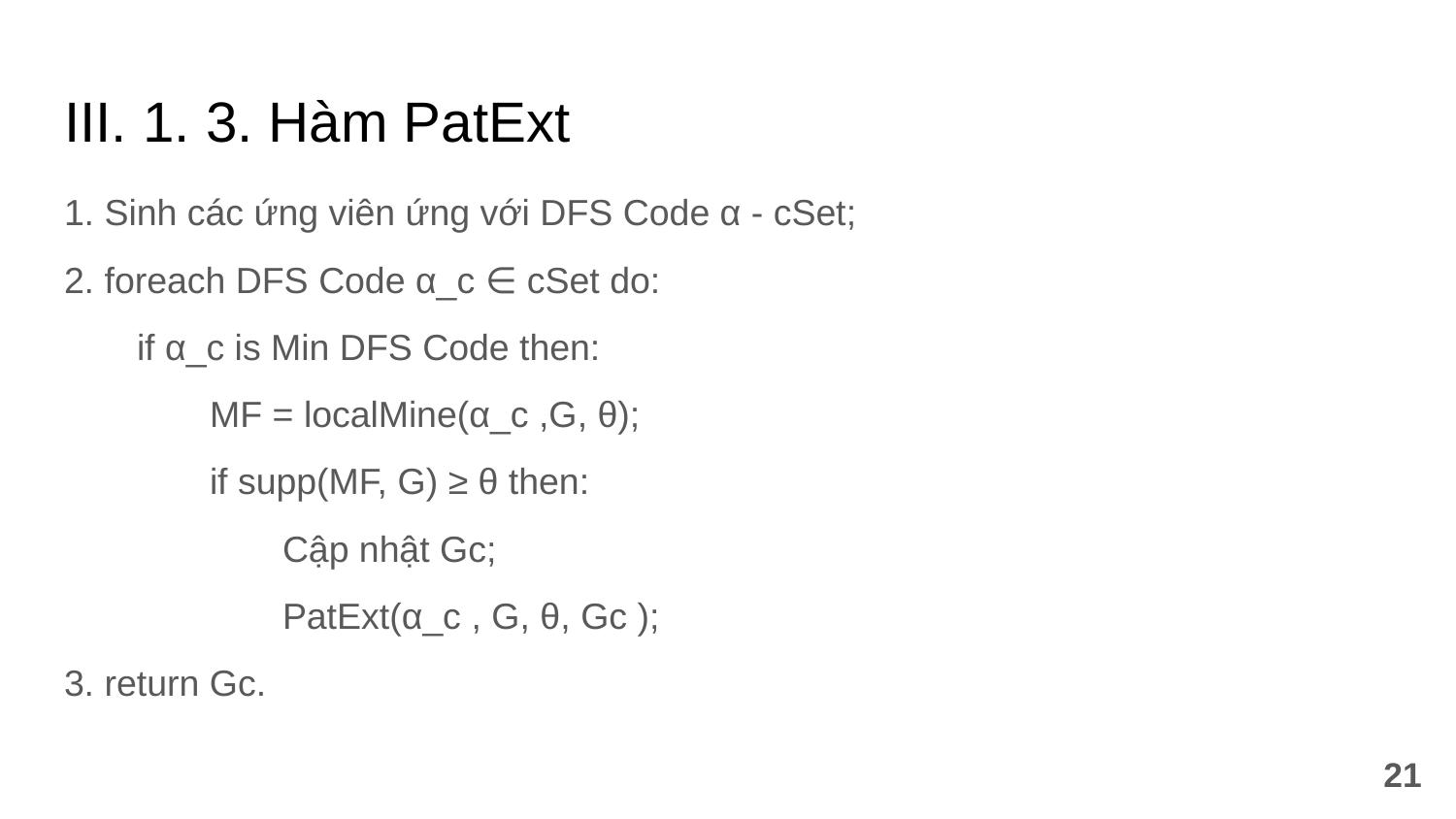

# III. 1. 3. Hàm PatExt
1. Sinh các ứng viên ứng với DFS Code α - cSet;
2. foreach DFS Code α_c ∈ cSet do:
if α_c is Min DFS Code then:
MF = localMine(α_c ,G, θ);
if supp(MF, G) ≥ θ then:
Cập nhật Gc;
PatExt(α_c , G, θ, Gc );
3. return Gc.

21